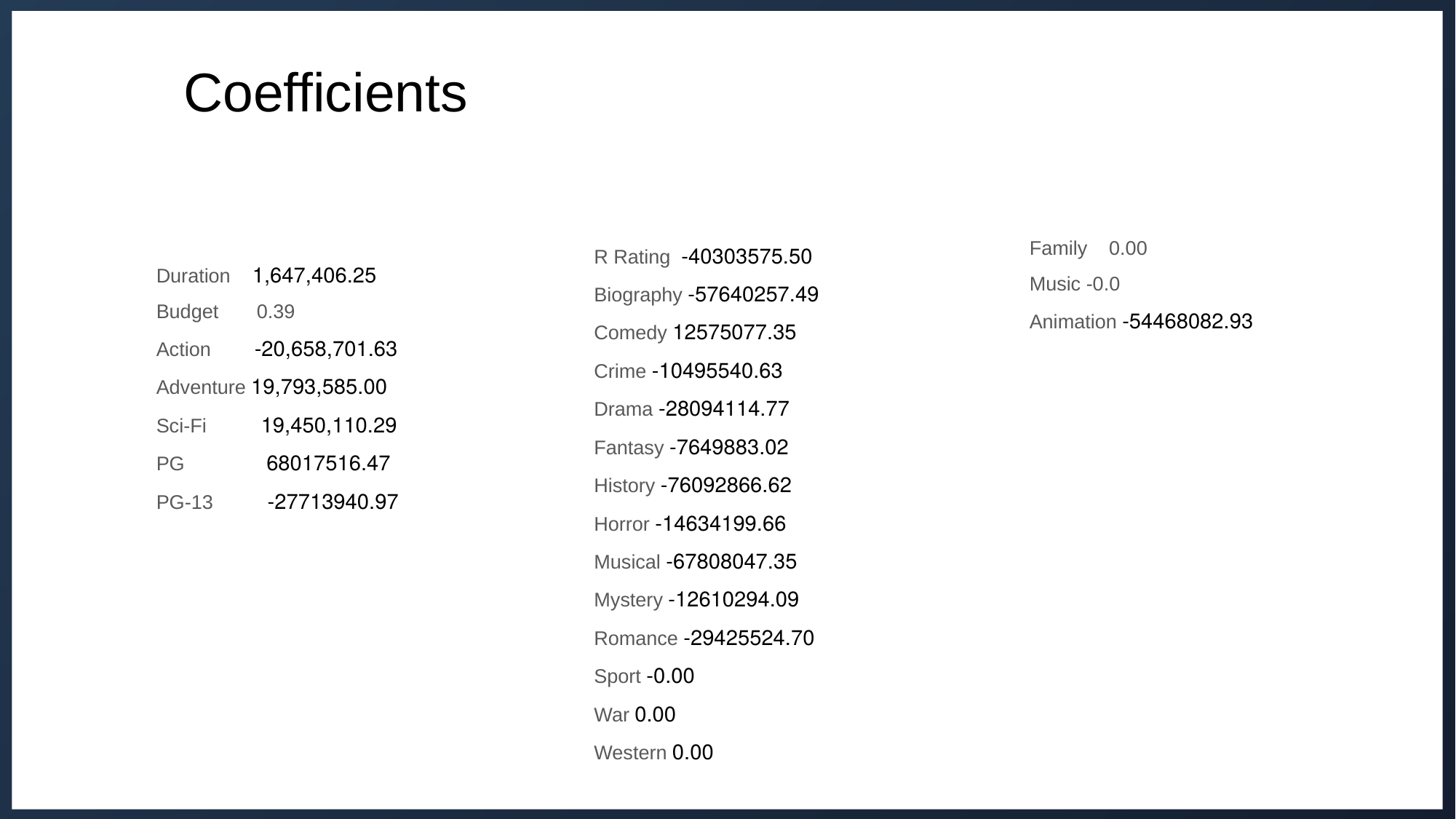

Coefficients
Family    0.00
Music -0.0
Animation -54468082.93

R Rating  -40303575.50
Biography -57640257.49
Comedy 12575077.35
Crime -10495540.63
Drama -28094114.77
Fantasy -7649883.02
History -76092866.62
Horror -14634199.66
Musical -67808047.35
Mystery -12610294.09
Romance -29425524.70
Sport -0.00
War 0.00
Western 0.00

Duration    1,647,406.25
Budget       0.39
Action        -20,658,701.63
Adventure 19,793,585.00
Sci-Fi          19,450,110.29
PG               68017516.47
PG-13          -27713940.97